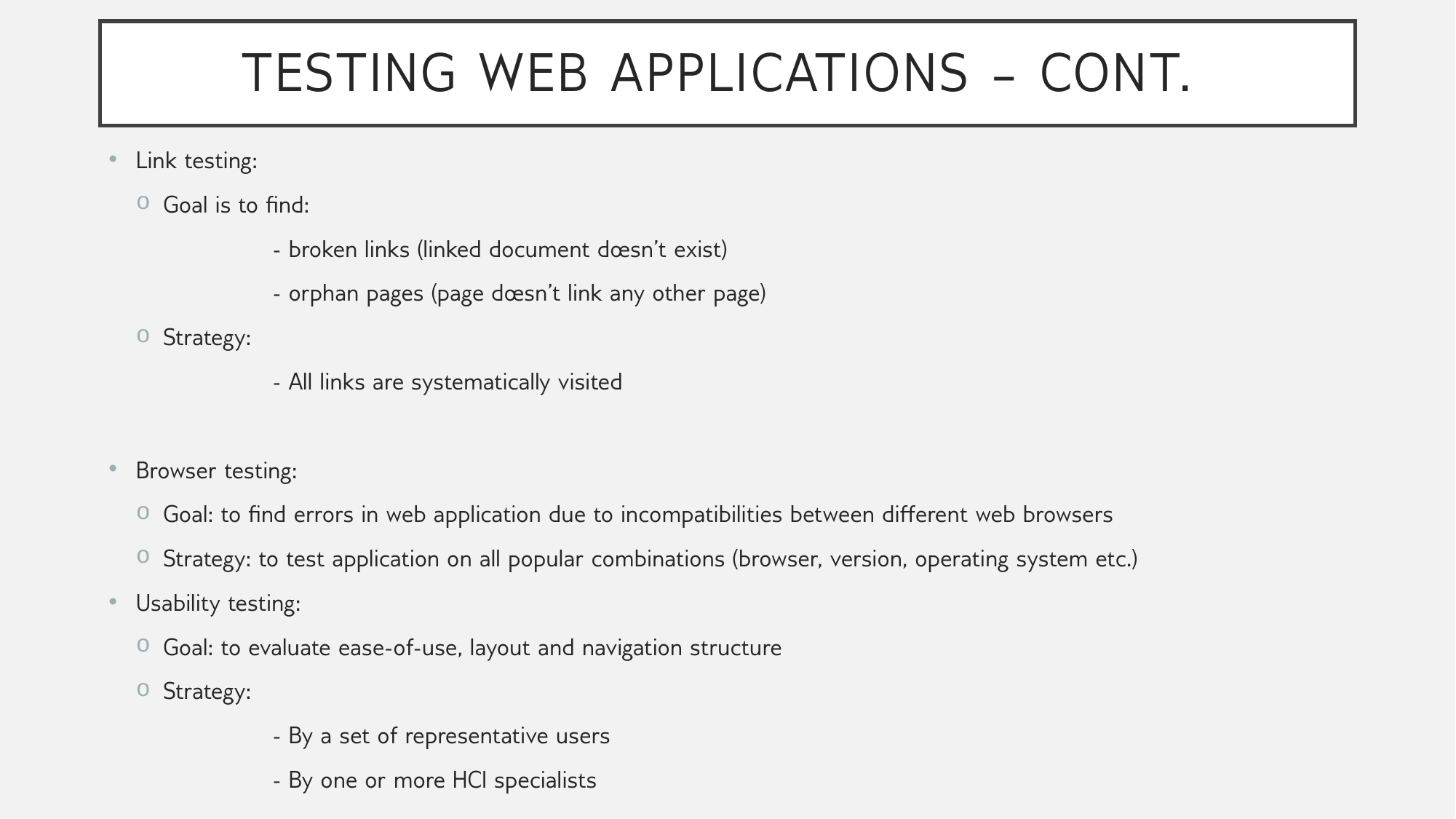

# Testing web applications – cont.

Link testing:
Goal is to find:
	- broken links (linked document doesn’t exist)
	- orphan pages (page doesn’t link any other page)
Strategy:
	- All links are systematically visited

Browser testing:
Goal: to find errors in web application due to incompatibilities between different web browsers
Strategy: to test application on all popular combinations (browser, version, operating system etc.)
Usability testing:
Goal: to evaluate ease-of-use, layout and navigation structure
Strategy:
	- By a set of representative users
	- By one or more HCI specialists